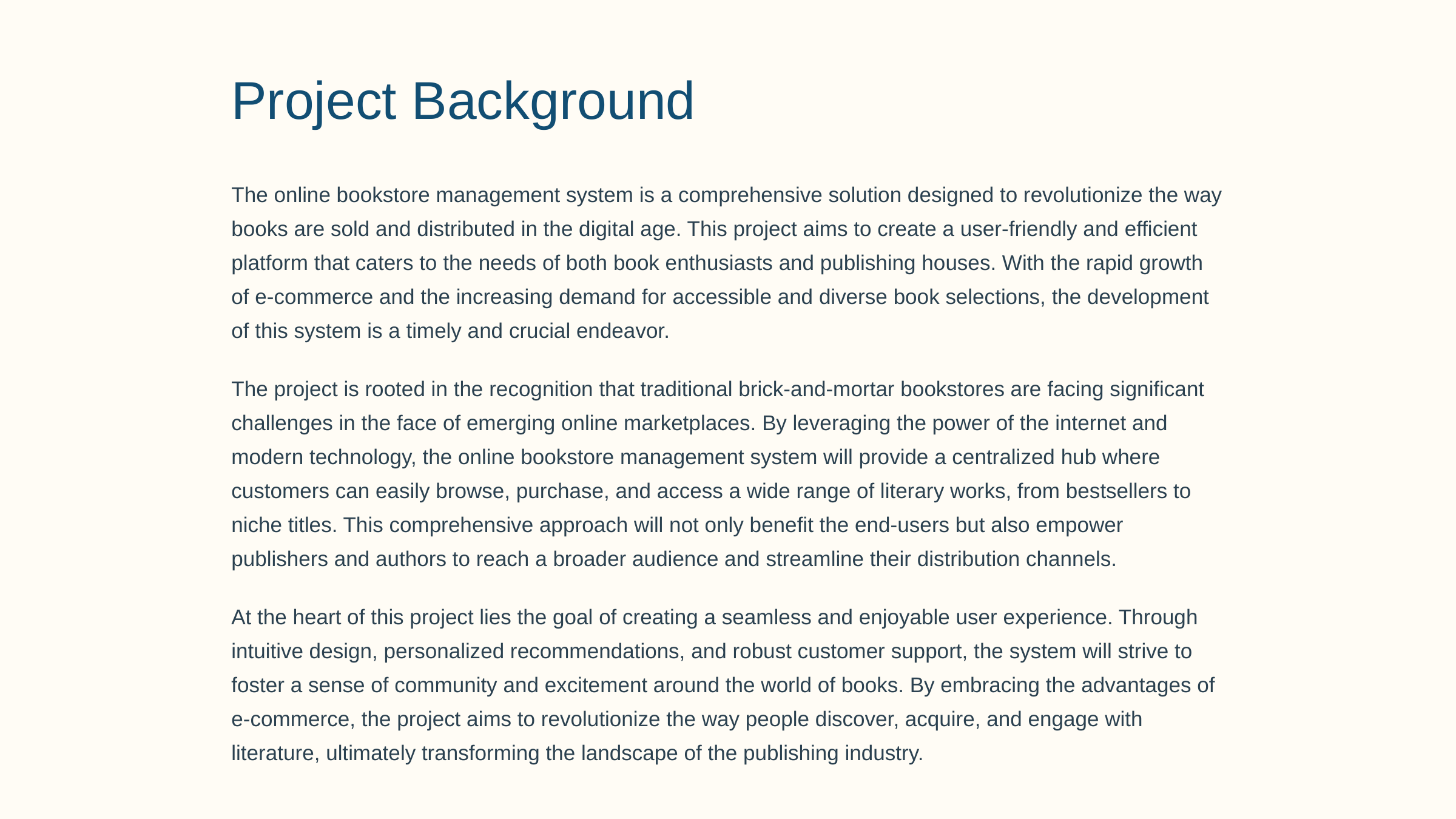

Project Background
The online bookstore management system is a comprehensive solution designed to revolutionize the way books are sold and distributed in the digital age. This project aims to create a user-friendly and efficient platform that caters to the needs of both book enthusiasts and publishing houses. With the rapid growth of e-commerce and the increasing demand for accessible and diverse book selections, the development of this system is a timely and crucial endeavor.
The project is rooted in the recognition that traditional brick-and-mortar bookstores are facing significant challenges in the face of emerging online marketplaces. By leveraging the power of the internet and modern technology, the online bookstore management system will provide a centralized hub where customers can easily browse, purchase, and access a wide range of literary works, from bestsellers to niche titles. This comprehensive approach will not only benefit the end-users but also empower publishers and authors to reach a broader audience and streamline their distribution channels.
At the heart of this project lies the goal of creating a seamless and enjoyable user experience. Through intuitive design, personalized recommendations, and robust customer support, the system will strive to foster a sense of community and excitement around the world of books. By embracing the advantages of e-commerce, the project aims to revolutionize the way people discover, acquire, and engage with literature, ultimately transforming the landscape of the publishing industry.